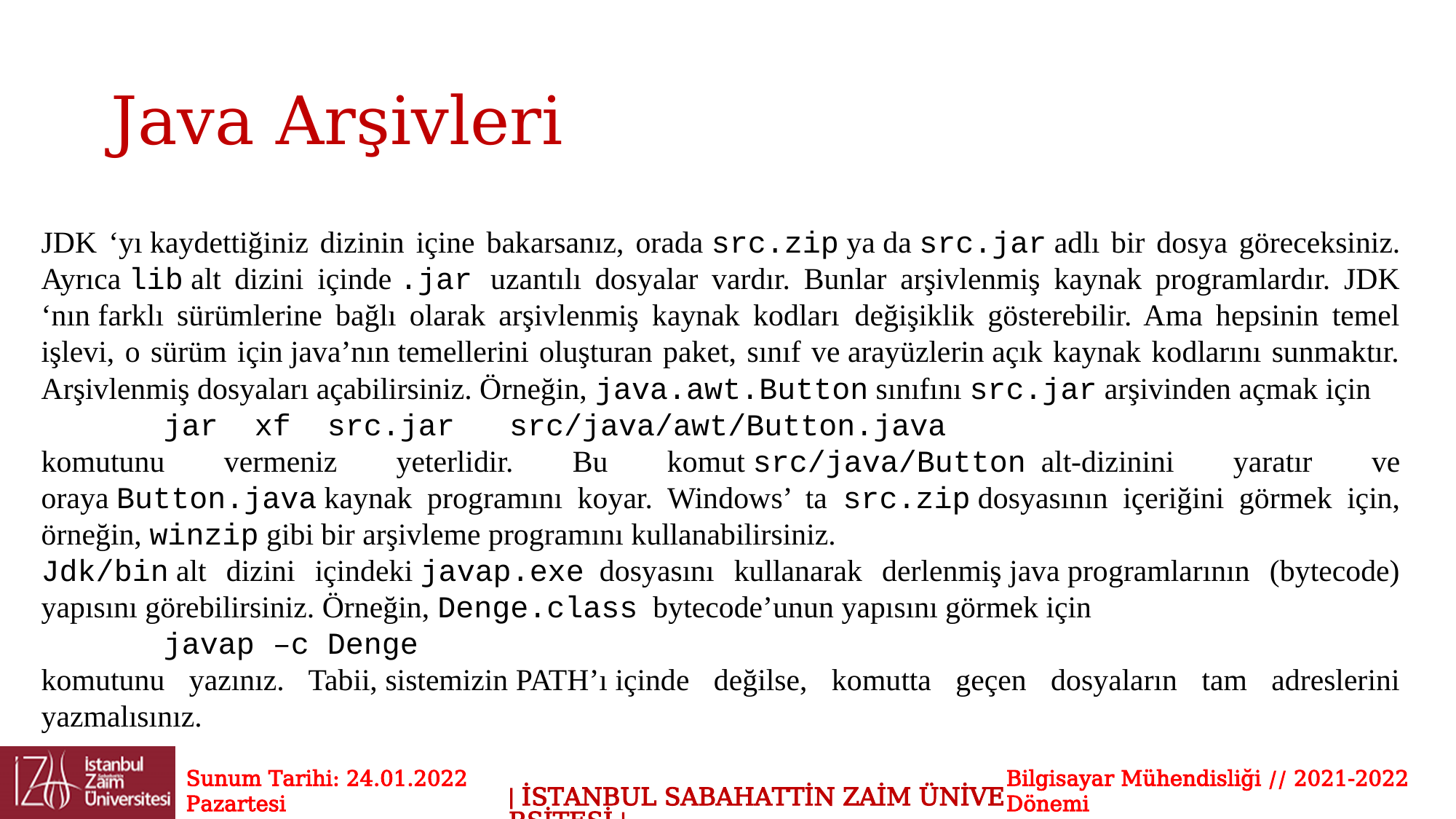

# Java Arşivleri
JDK ‘yı kaydettiğiniz dizinin içine bakarsanız, orada src.zip ya da src.jar adlı bir dosya göreceksiniz. Ayrıca lib alt dizini içinde .jar uzantılı dosyalar vardır. Bunlar arşivlenmiş kaynak programlardır. JDK ‘nın farklı sürümlerine bağlı olarak arşivlenmiş kaynak kodları  değişiklik gösterebilir. Ama hepsinin temel işlevi, o sürüm için java’nın temellerini oluşturan paket, sınıf ve arayüzlerin açık kaynak kodlarını sunmaktır. Arşivlenmiş dosyaları açabilirsiniz. Örneğin, java.awt.Button sınıfını src.jar arşivinden açmak için
                jar  xf  src.jar   src/java/awt/Button.java
komutunu vermeniz yeterlidir. Bu komut src/java/Button  alt-dizinini yaratır ve oraya Button.java kaynak programını koyar. Windows’ ta  src.zip dosyasının içeriğini görmek için, örneğin, winzip gibi bir arşivleme programını kullanabilirsiniz.
Jdk/bin alt dizini içindeki javap.exe  dosyasını kullanarak derlenmiş java programlarının (bytecode) yapısını görebilirsiniz. Örneğin, Denge.class  bytecode’unun yapısını görmek için
                javap –c Denge
komutunu yazınız. Tabii, sistemizin PATH’ı içinde değilse, komutta geçen dosyaların tam adreslerini yazmalısınız.
Sunum Tarihi: 24.01.2022 Pazartesi
Bilgisayar Mühendisliği // 2021-2022 Dönemi
| İSTANBUL SABAHATTİN ZAİM ÜNİVERSİTESİ |